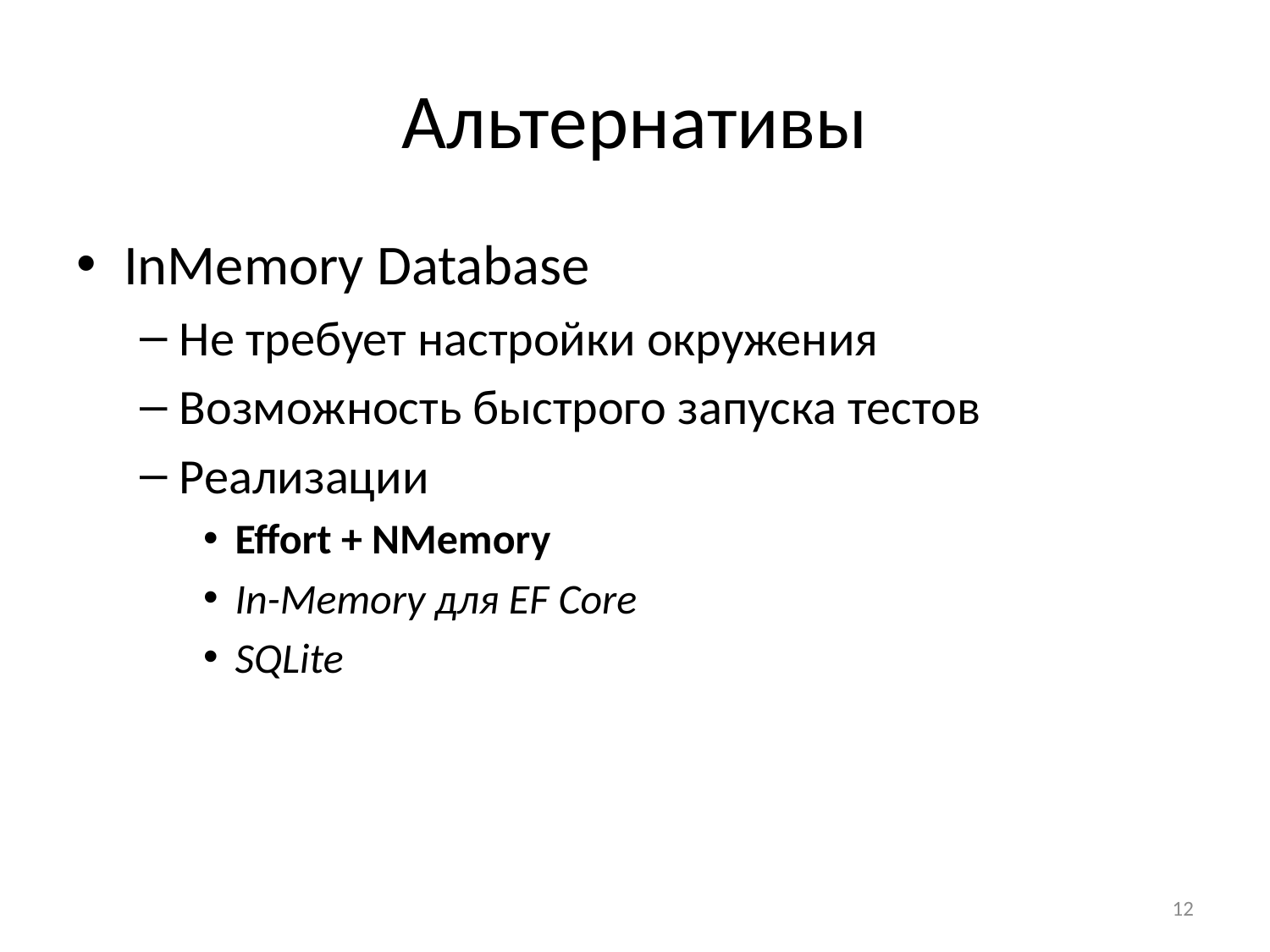

# Альтернативы
InMemory Database
Не требует настройки окружения
Возможность быстрого запуска тестов
Реализации
Effort + NMemory
In-Memory для EF Core
SQLite
12